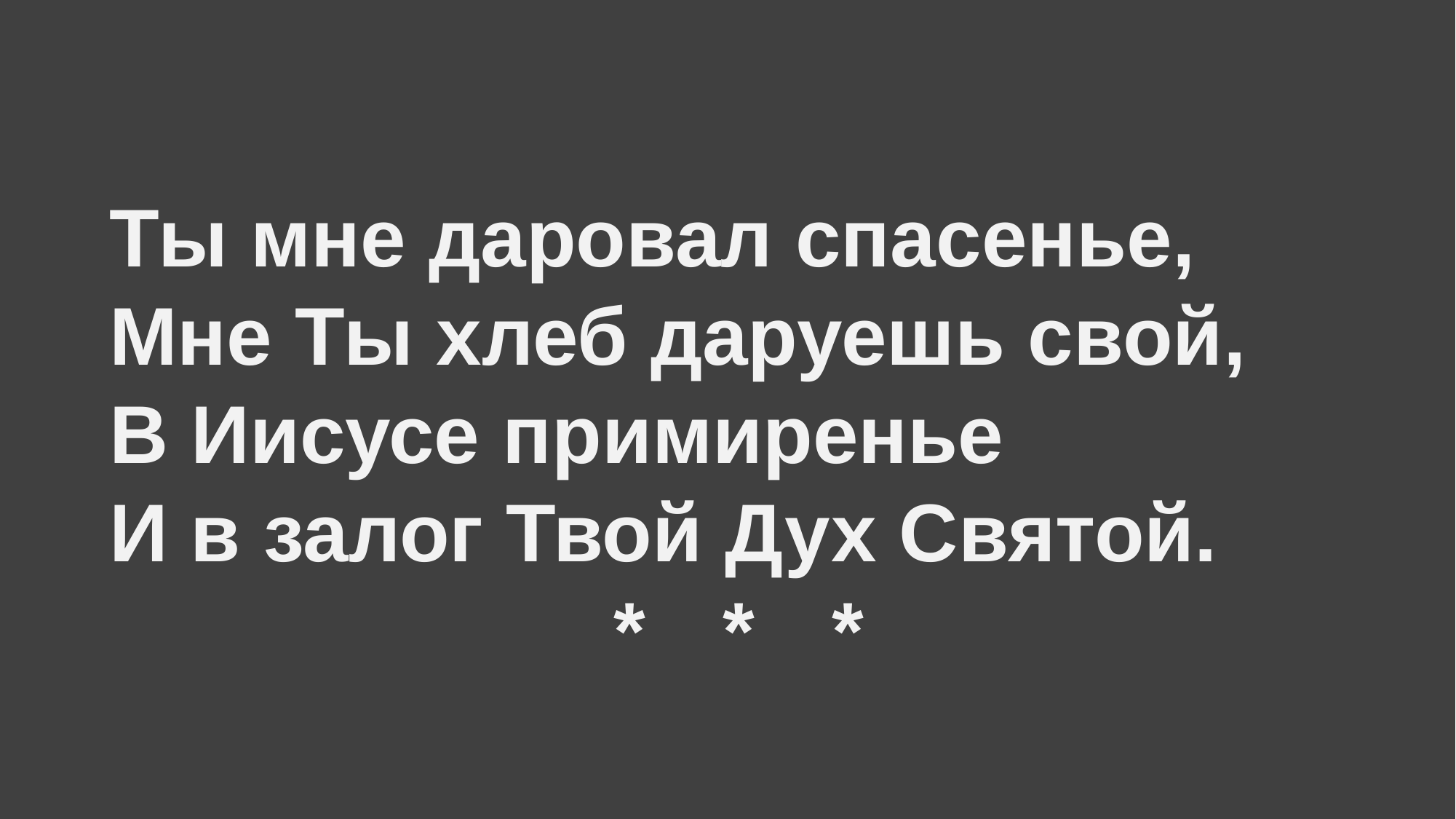

Ты мне даровал спасенье,
Мне Ты хлеб даруешь свой,
В Иисусе примиренье
И в залог Твой Дух Святой.
*	*	*